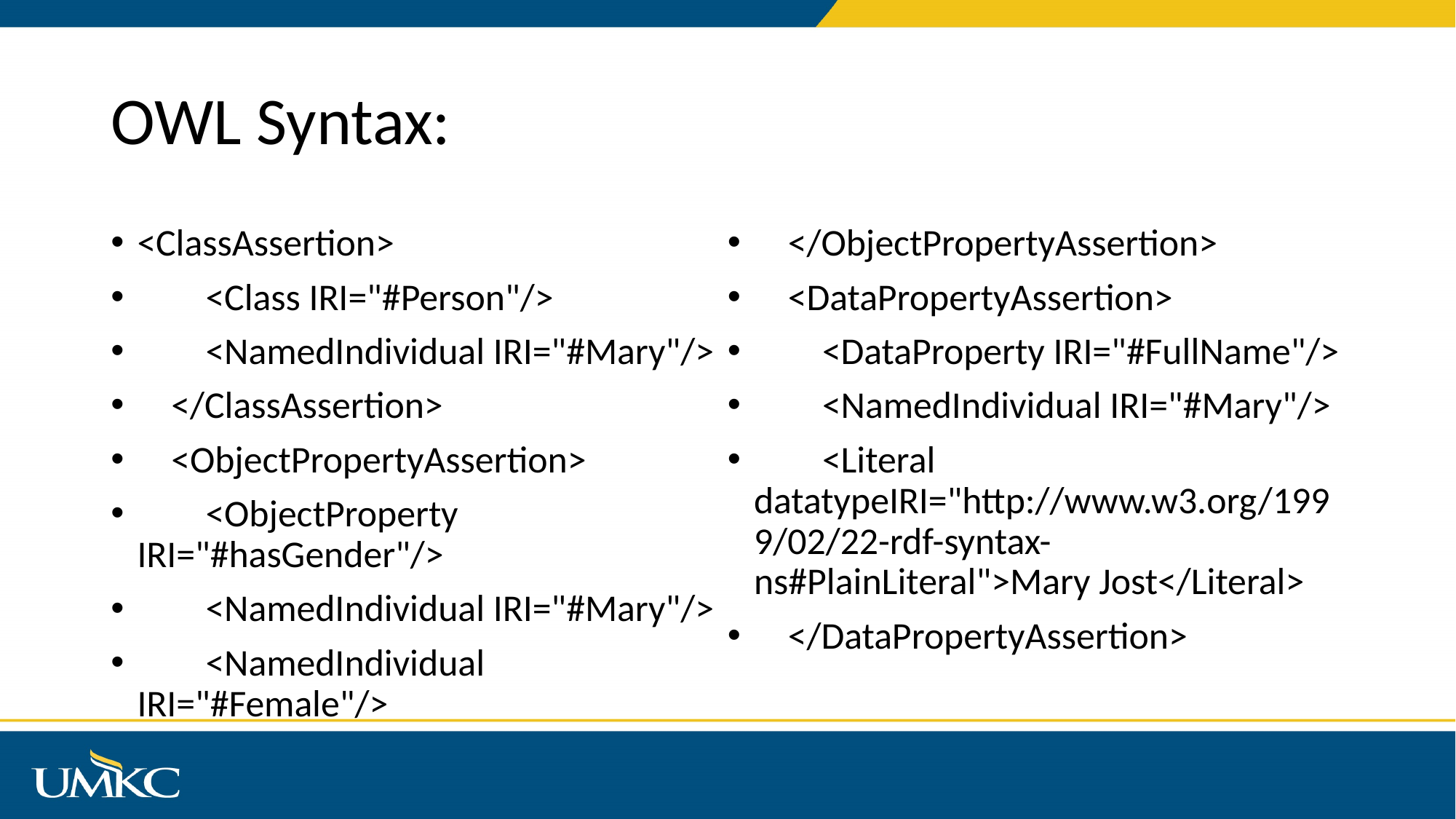

# OWL Syntax:
<ClassAssertion>
        <Class IRI="#Person"/>
        <NamedIndividual IRI="#Mary"/>
    </ClassAssertion>
    <ObjectPropertyAssertion>
        <ObjectProperty IRI="#hasGender"/>
        <NamedIndividual IRI="#Mary"/>
        <NamedIndividual IRI="#Female"/>
    </ObjectPropertyAssertion>
    <DataPropertyAssertion>
        <DataProperty IRI="#FullName"/>
        <NamedIndividual IRI="#Mary"/>
        <Literal datatypeIRI="http://www.w3.org/1999/02/22-rdf-syntax-ns#PlainLiteral">Mary Jost</Literal>
    </DataPropertyAssertion>